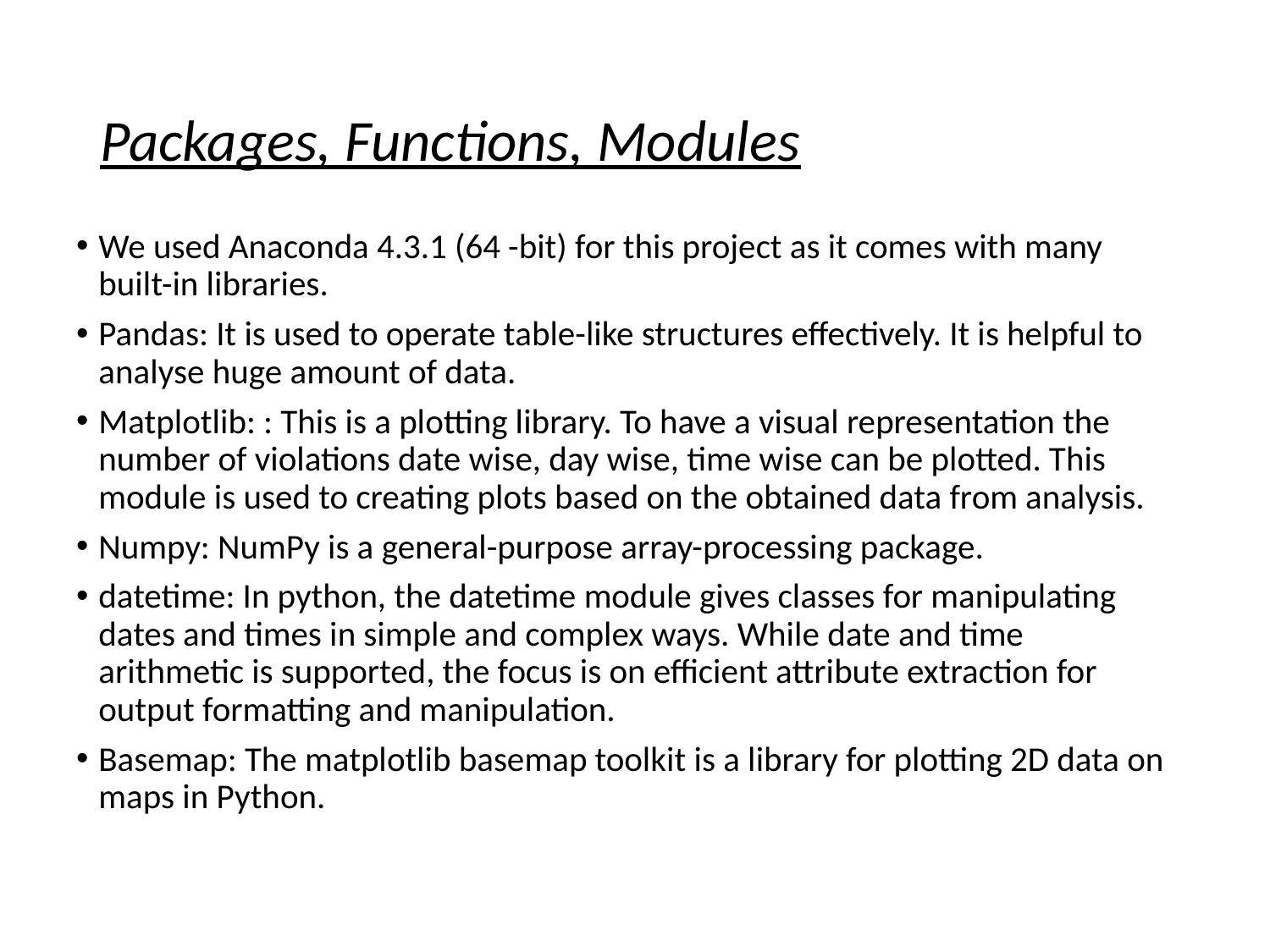

# Packages, Functions, Modules
We used Anaconda 4.3.1 (64 -bit) for this project as it comes with many built-in libraries.
Pandas: It is used to operate table-like structures effectively. It is helpful to analyse huge amount of data.
Matplotlib: : This is a plotting library. To have a visual representation the number of violations date wise, day wise, time wise can be plotted. This module is used to creating plots based on the obtained data from analysis.
Numpy: NumPy is a general-purpose array-processing package.
datetime: In python, the datetime module gives classes for manipulating dates and times in simple and complex ways. While date and time arithmetic is supported, the focus is on efficient attribute extraction for output formatting and manipulation.
Basemap: The matplotlib basemap toolkit is a library for plotting 2D data on maps in Python.